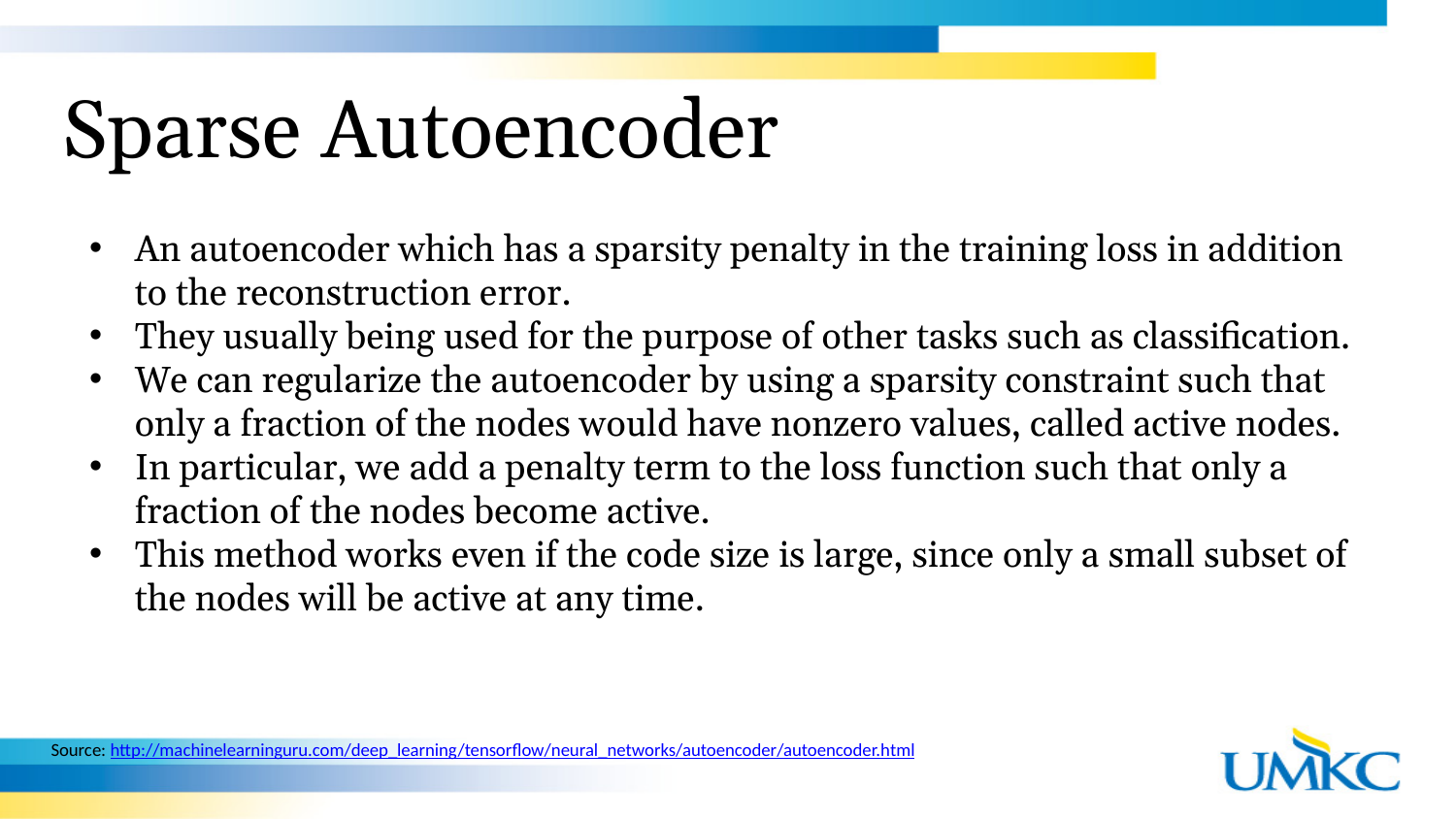

Sparse Autoencoder

An autoencoder which has a sparsity penalty in the training loss in addition to the reconstruction error.
They usually being used for the purpose of other tasks such as classification.
We can regularize the autoencoder by using a sparsity constraint such that only a fraction of the nodes would have nonzero values, called active nodes.
In particular, we add a penalty term to the loss function such that only a fraction of the nodes become active.
This method works even if the code size is large, since only a small subset of the nodes will be active at any time.
Source: http://machinelearninguru.com/deep_learning/tensorflow/neural_networks/autoencoder/autoencoder.html